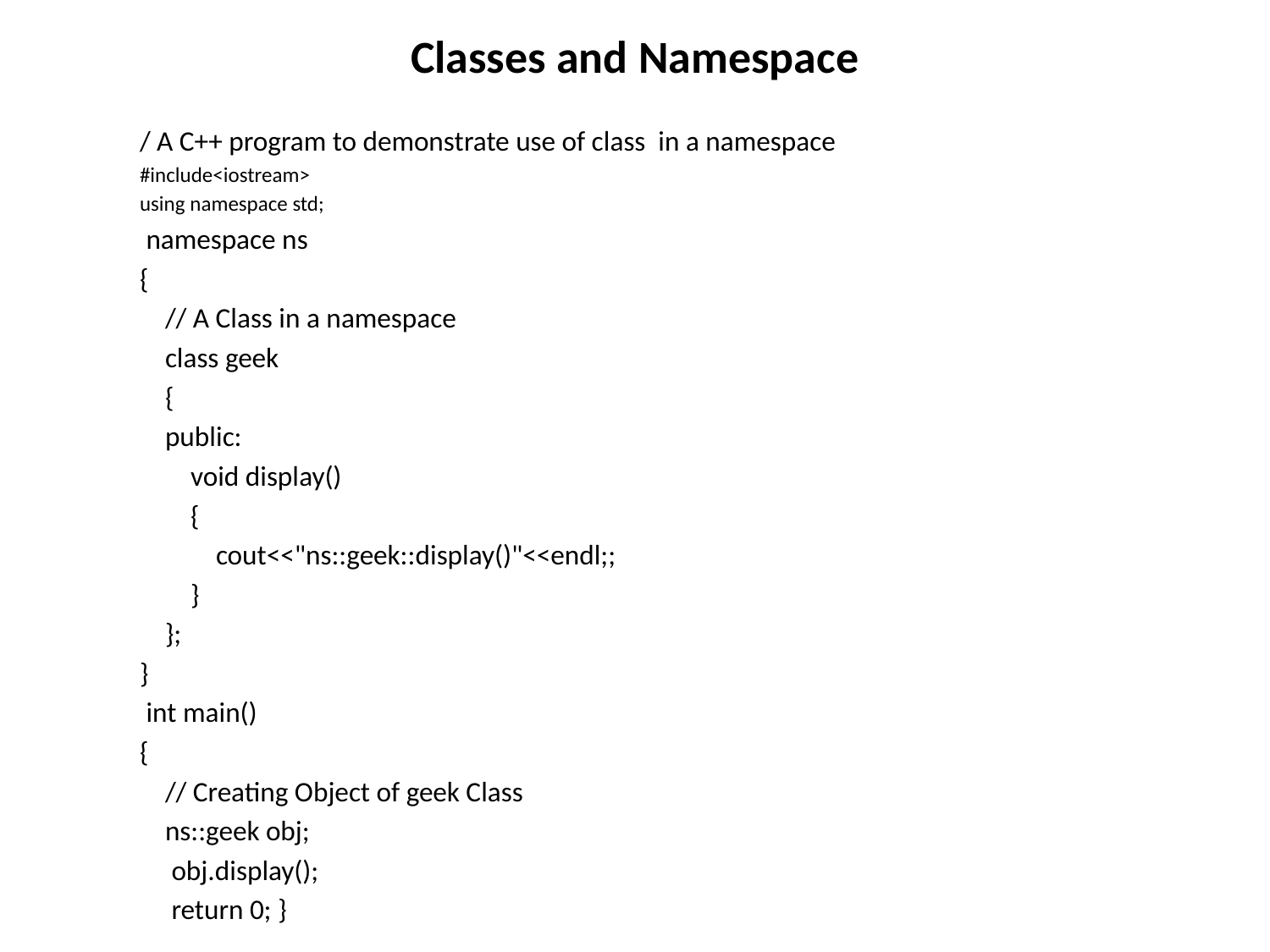

# Classes and Namespace
/ A C++ program to demonstrate use of class  in a namespace
#include<iostream>
using namespace std;
 namespace ns
{
    // A Class in a namespace
    class geek
    {
    public:
        void display()
        {
            cout<<"ns::geek::display()"<<endl;;
        }
    };
}
 int main()
{
    // Creating Object of geek Class
    ns::geek obj;
     obj.display();
     return 0; }